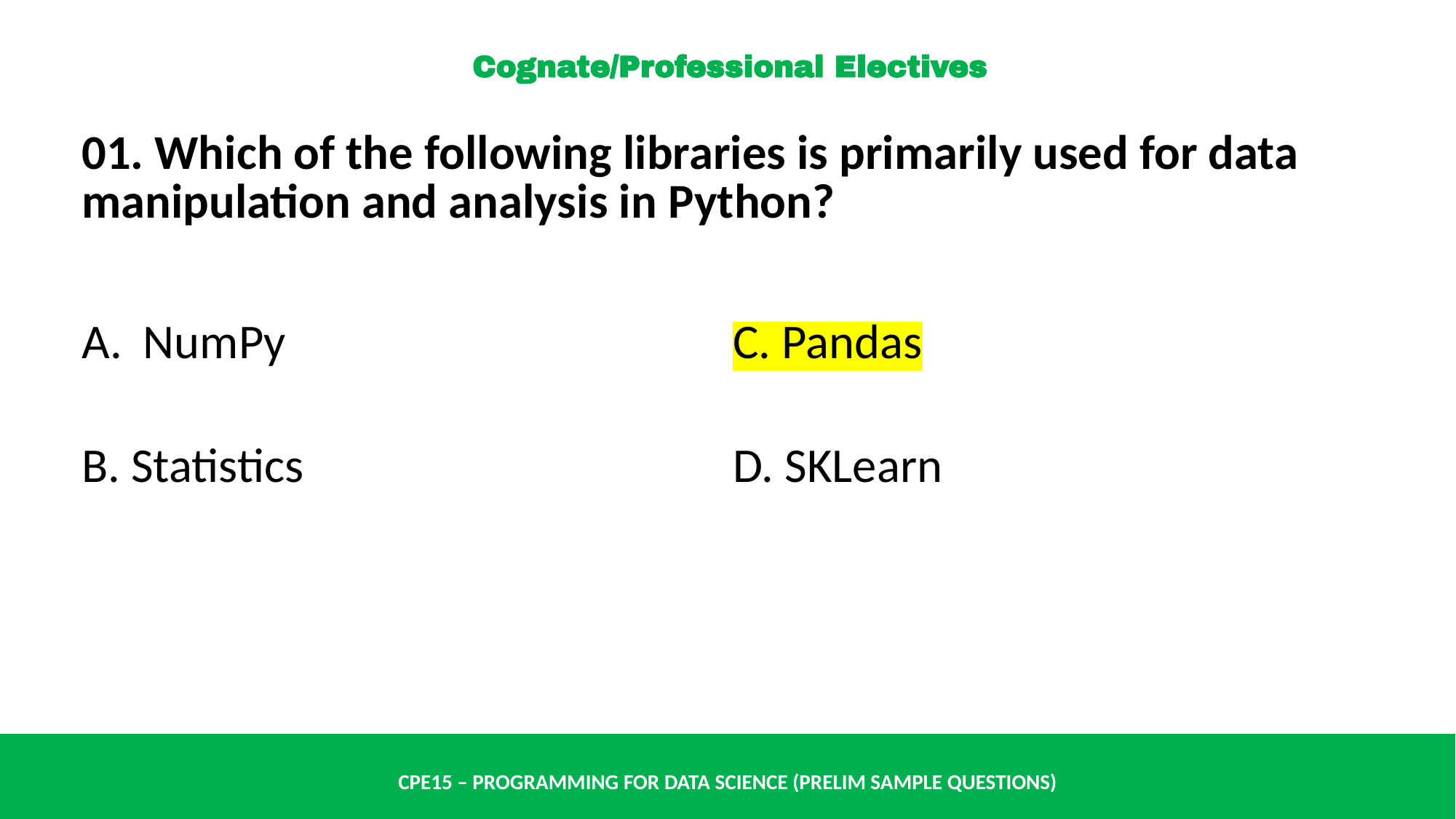

| 01. Which of the following libraries is primarily used for data manipulation and analysis in Python? |  |
| --- | --- |
| NumPy | C. Pandas |
| B. Statistics | D. SKLearn |